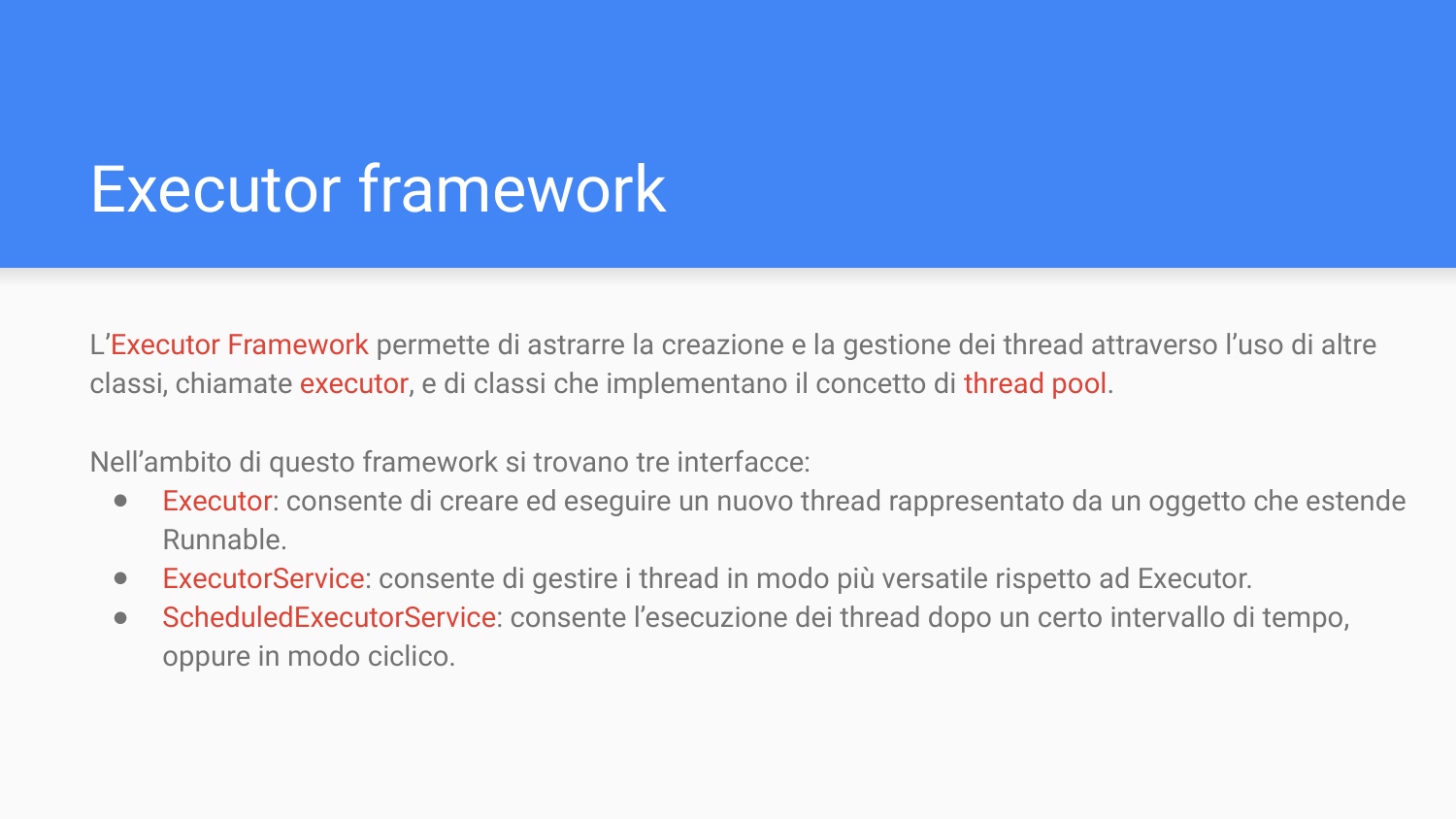

# Executor framework
L’Executor Framework permette di astrarre la creazione e la gestione dei thread attraverso l’uso di altre classi, chiamate executor, e di classi che implementano il concetto di thread pool.

Nell’ambito di questo framework si trovano tre interfacce:
Executor: consente di creare ed eseguire un nuovo thread rappresentato da un oggetto che estende Runnable.
ExecutorService: consente di gestire i thread in modo più versatile rispetto ad Executor.
ScheduledExecutorService: consente l’esecuzione dei thread dopo un certo intervallo di tempo, oppure in modo ciclico.